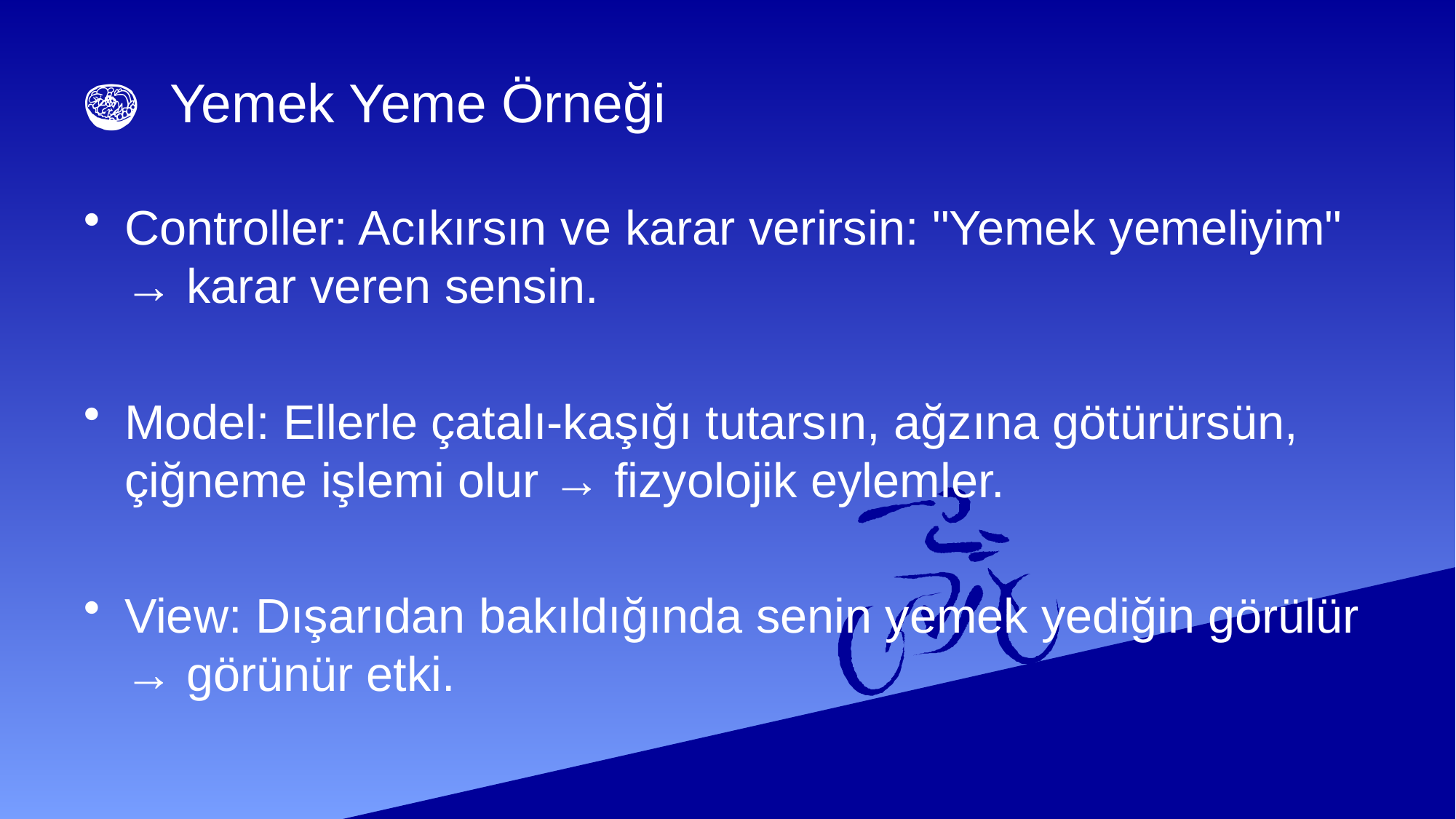

# 🍲  Yemek Yeme Örneği
Controller: Acıkırsın ve karar verirsin: "Yemek yemeliyim" → karar veren sensin.

Model: Ellerle çatalı-kaşığı tutarsın, ağzına götürürsün, çiğneme işlemi olur → fizyolojik eylemler.

View: Dışarıdan bakıldığında senin yemek yediğin görülür → görünür etki.